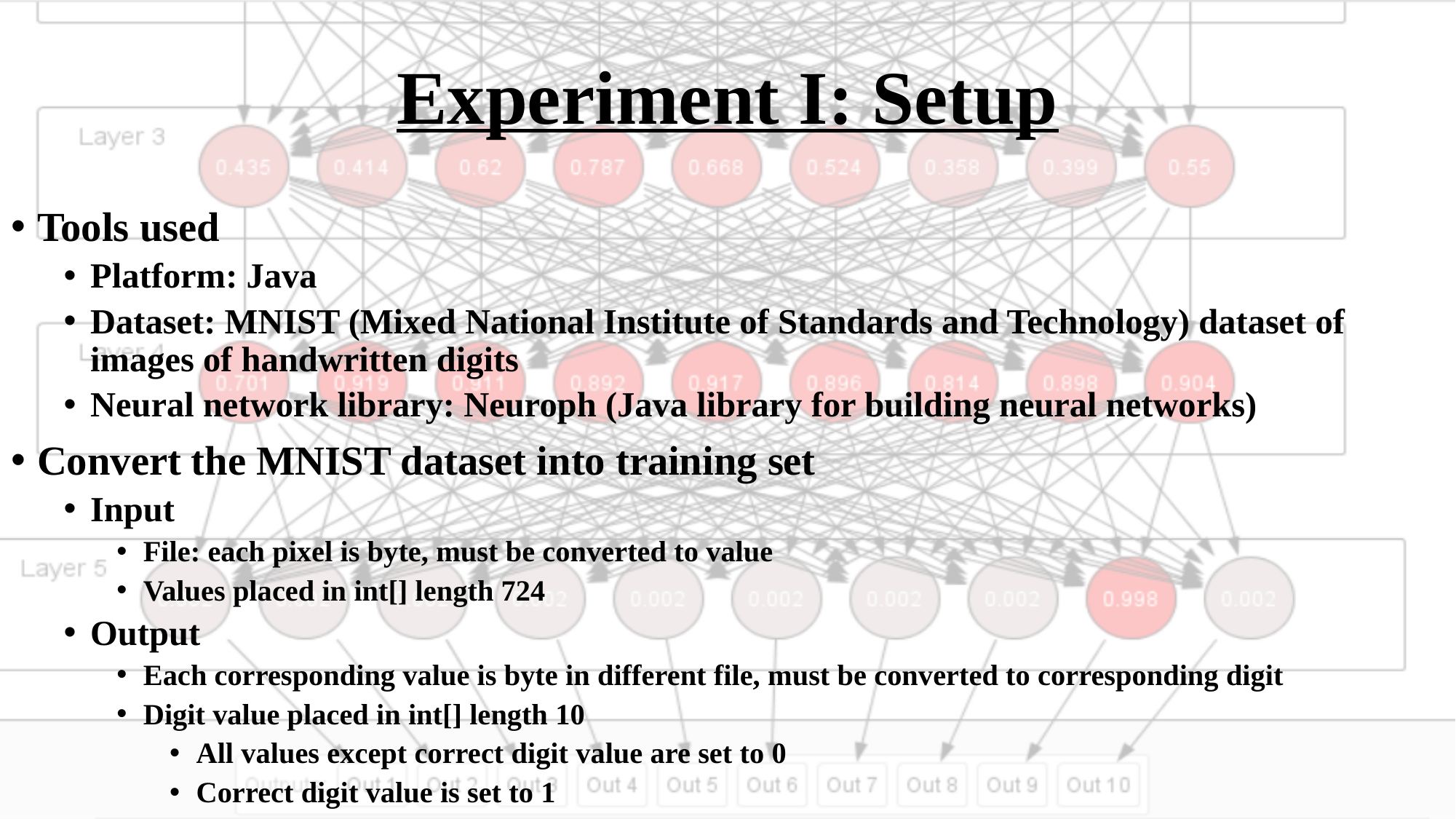

# Experiment I: Setup
Tools used
Platform: Java
Dataset: MNIST (Mixed National Institute of Standards and Technology) dataset of images of handwritten digits
Neural network library: Neuroph (Java library for building neural networks)
Convert the MNIST dataset into training set
Input
File: each pixel is byte, must be converted to value
Values placed in int[] length 724
Output
Each corresponding value is byte in different file, must be converted to corresponding digit
Digit value placed in int[] length 10
All values except correct digit value are set to 0
Correct digit value is set to 1